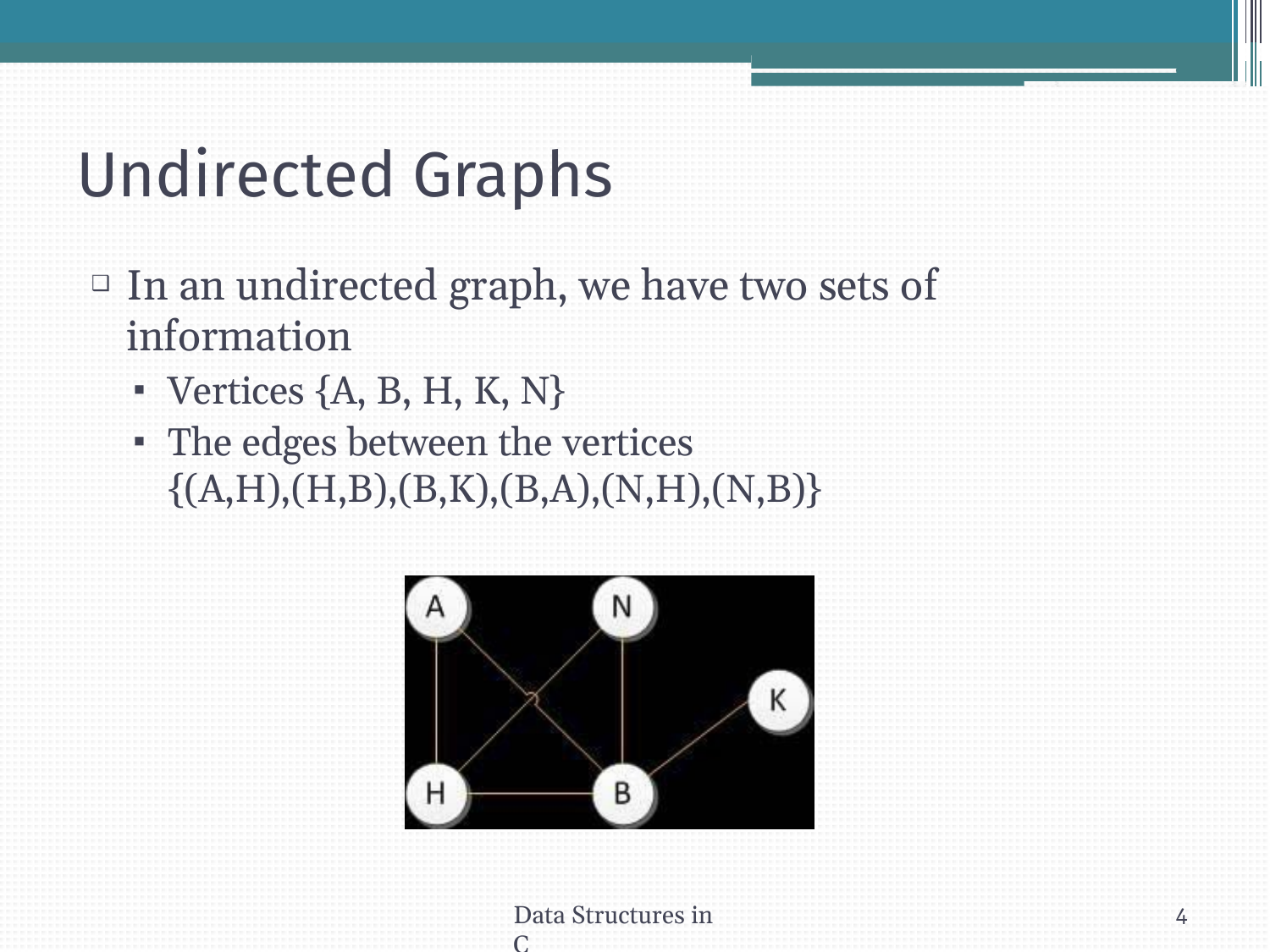

# Undirected Graphs
In an undirected graph, we have two sets of information
Vertices {A, B, H, K, N}
The edges between the vertices
{(A,H),(H,B),(B,K),(B,A),(N,H),(N,B)}

Data Structures in C
4